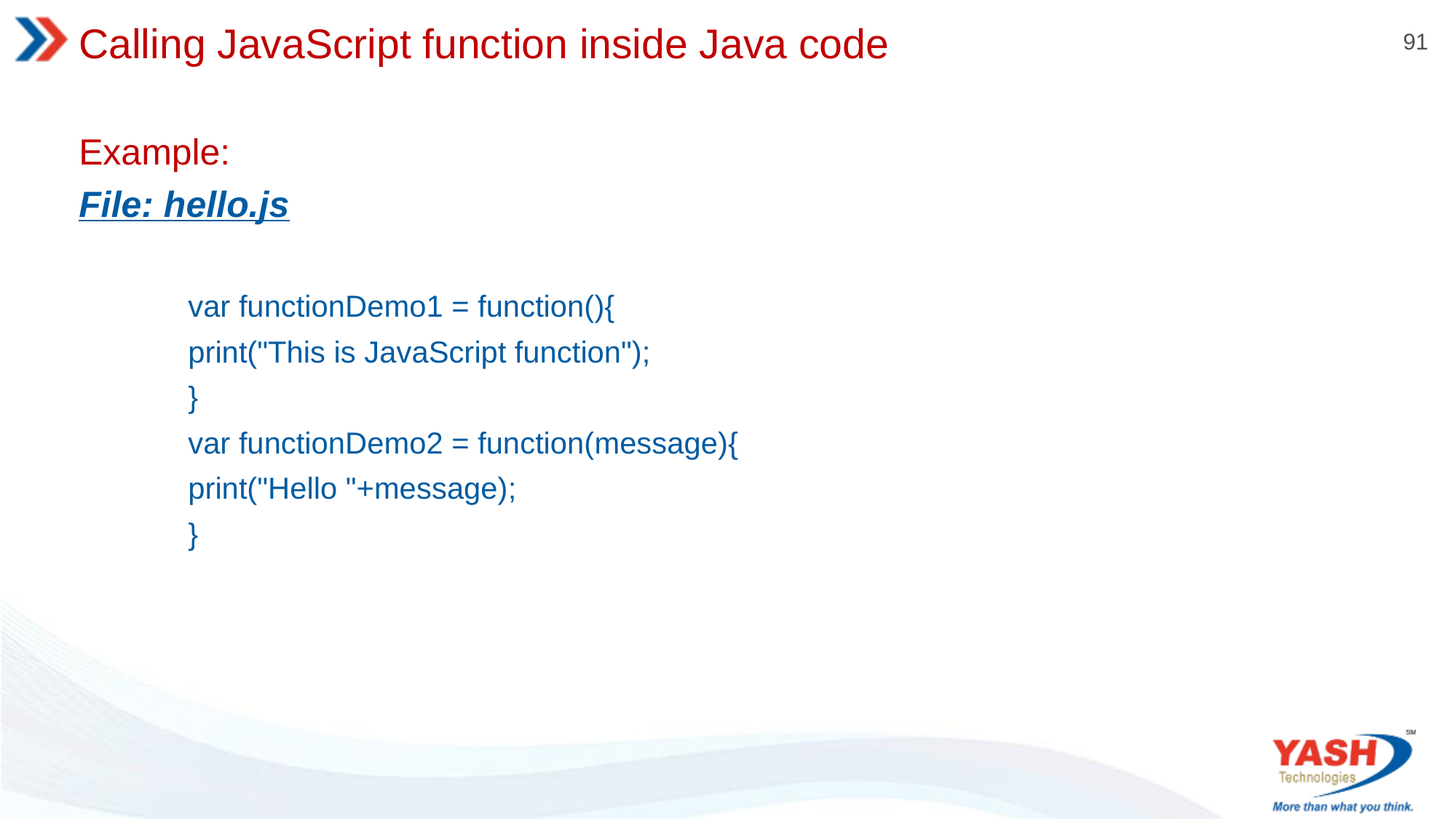

# Calling JavaScript function inside Java code
Example:
File: hello.js

	var functionDemo1 = function(){
    	print("This is JavaScript function");
	}
	var functionDemo2 = function(message){
    	print("Hello "+message);
	}